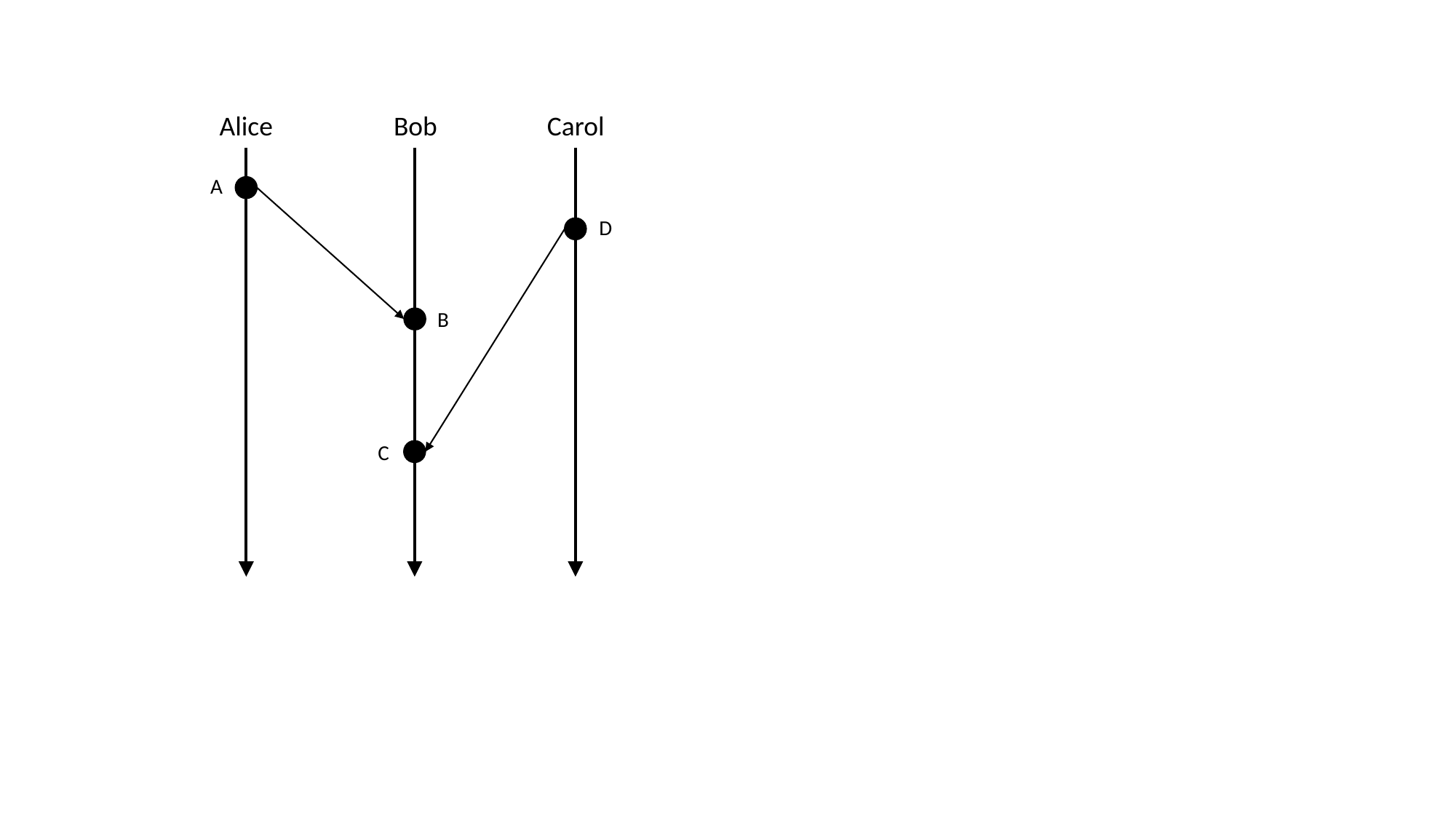

Alice
Bob
Carol
A

D

B

C